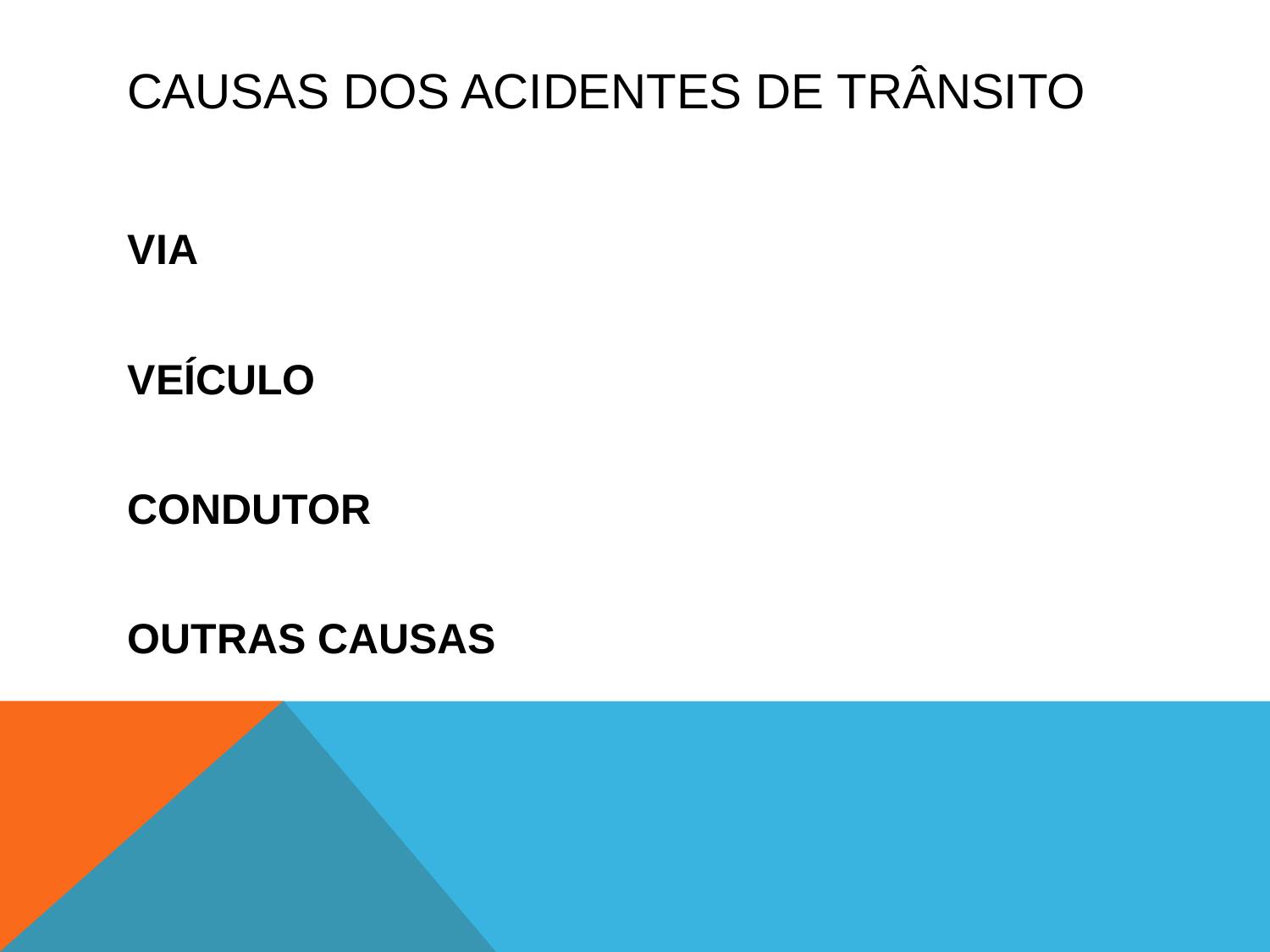

# CAUSAS DOS ACIDENTES DE TRÂNSITO
VIA

VEÍCULO

CONDUTOR

OUTRAS CAUSAS